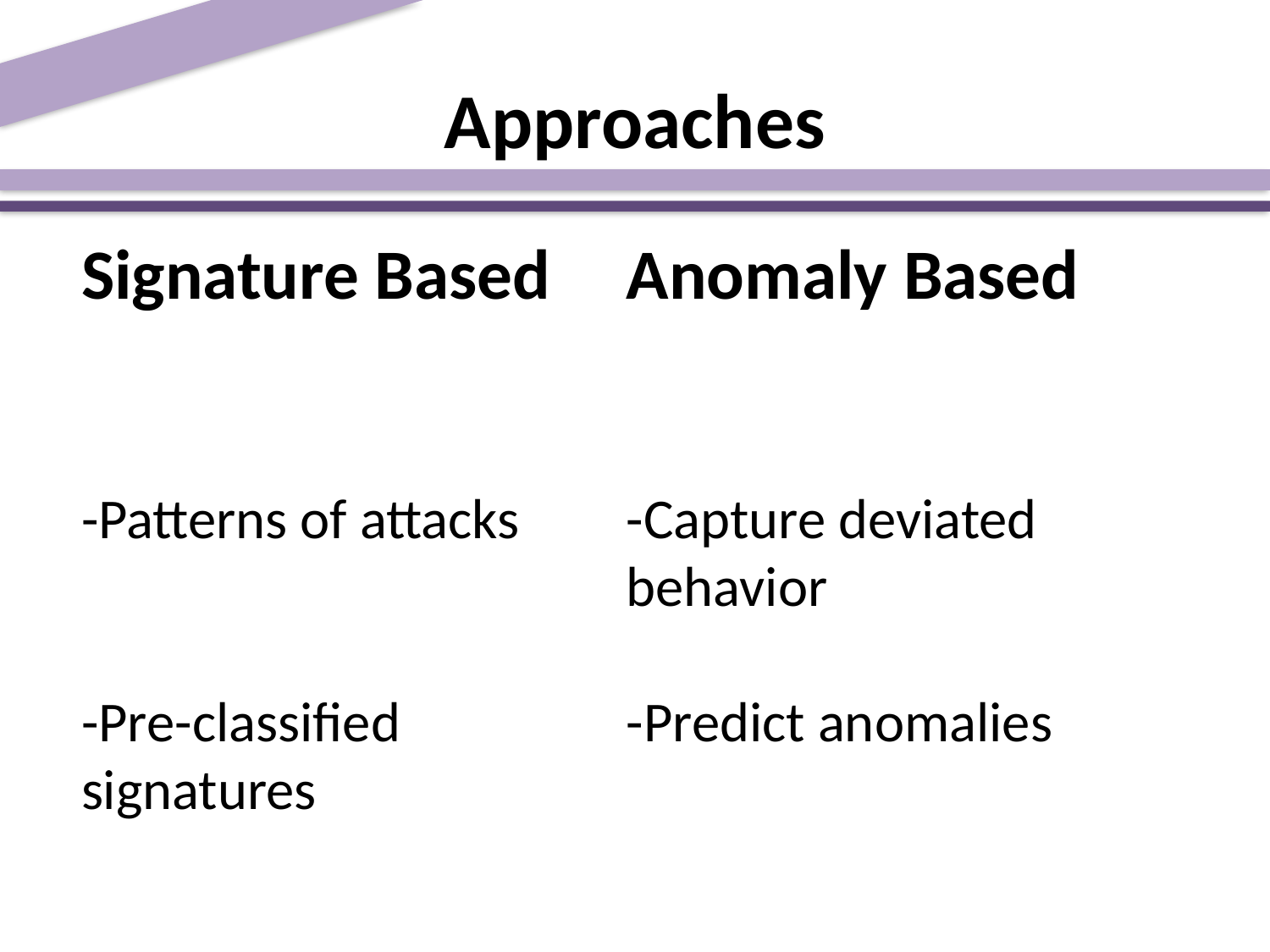

# Approaches

Signature Based

-Patterns of attacks

-Pre-classified signatures

Anomaly Based

-Capture deviated behavior

-Predict anomalies